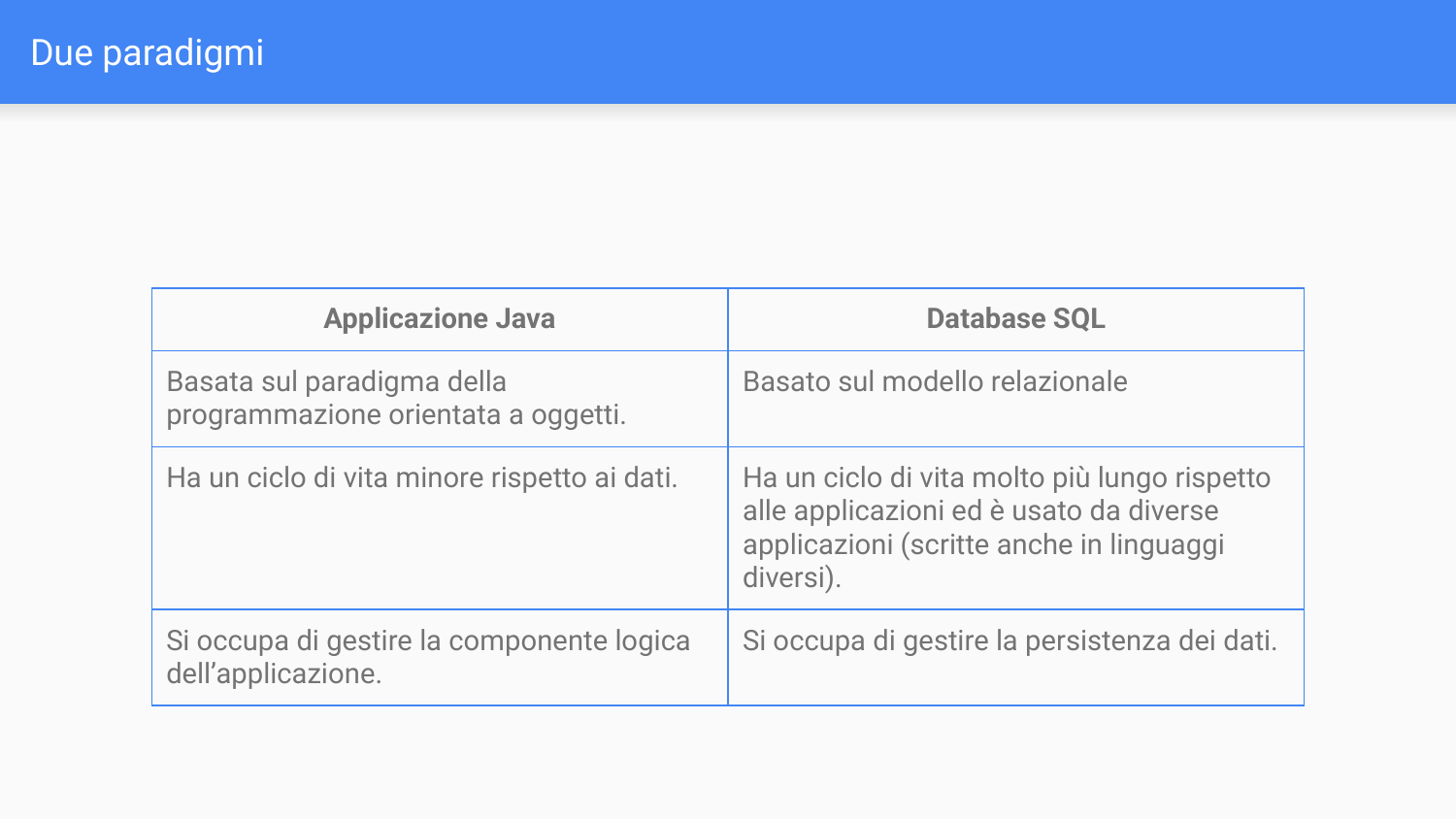

# Due paradigmi
| Applicazione Java | Database SQL |
| --- | --- |
| Basata sul paradigma della programmazione orientata a oggetti. | Basato sul modello relazionale |
| Ha un ciclo di vita minore rispetto ai dati. | Ha un ciclo di vita molto più lungo rispetto alle applicazioni ed è usato da diverse applicazioni (scritte anche in linguaggi diversi). |
| Si occupa di gestire la componente logica dell’applicazione. | Si occupa di gestire la persistenza dei dati. |